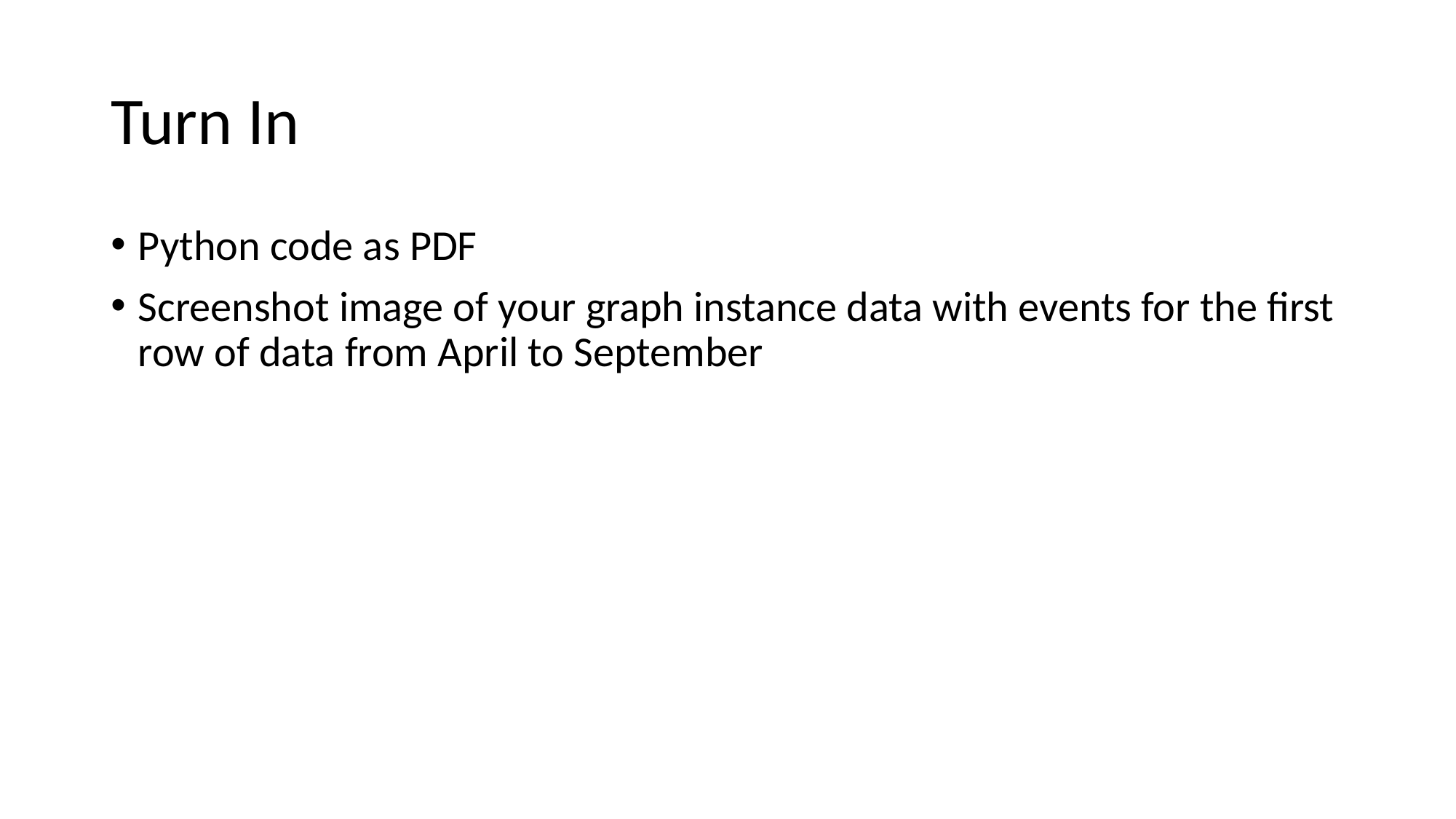

# Turn In
Python code as PDF
Screenshot image of your graph instance data with events for the first row of data from April to September